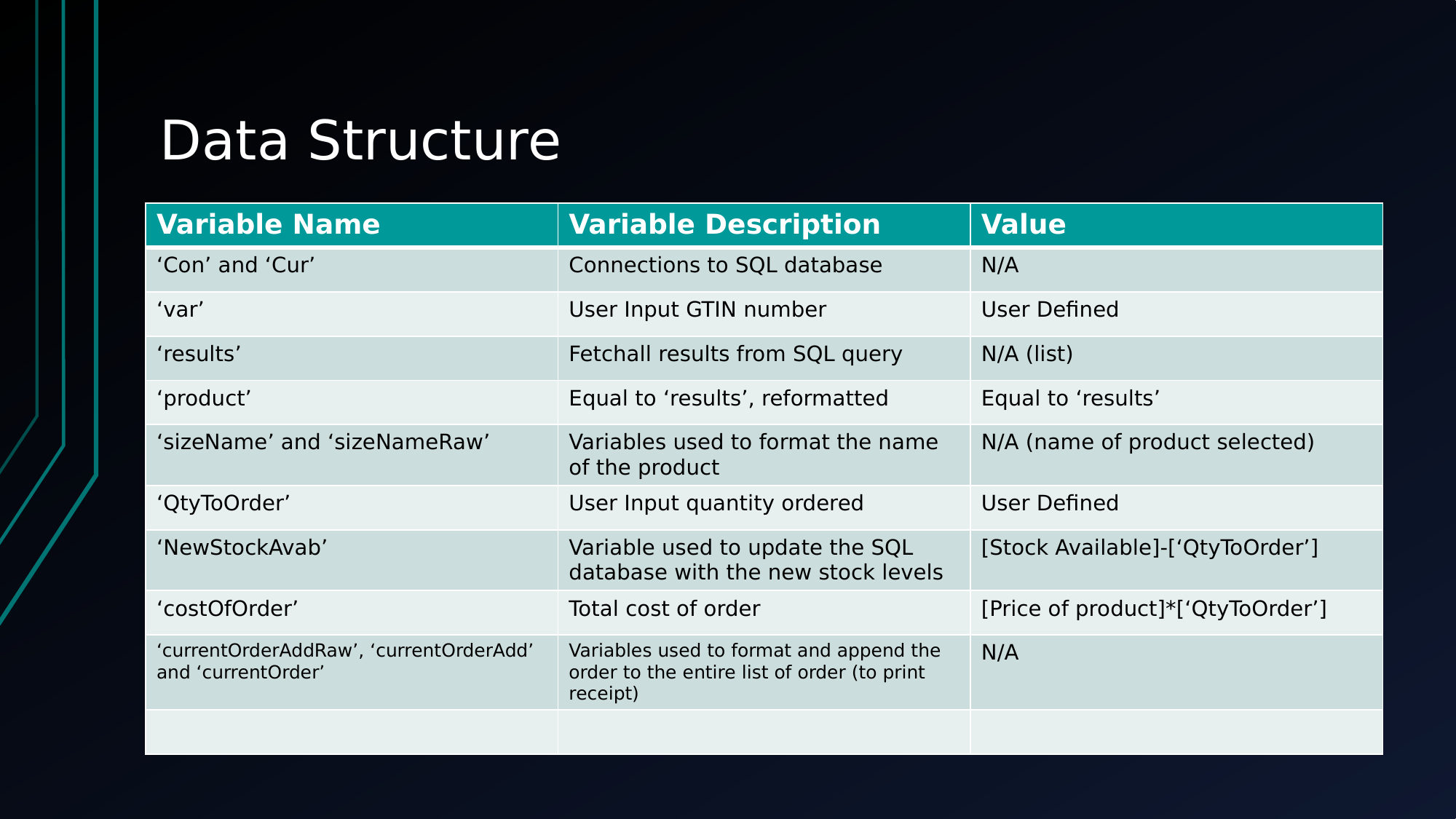

# Data Structure
| Variable Name | Variable Description | Value |
| --- | --- | --- |
| ‘Con’ and ‘Cur’ | Connections to SQL database | N/A |
| ‘var’ | User Input GTIN number | User Defined |
| ‘results’ | Fetchall results from SQL query | N/A (list) |
| ‘product’ | Equal to ‘results’, reformatted | Equal to ‘results’ |
| ‘sizeName’ and ‘sizeNameRaw’ | Variables used to format the name of the product | N/A (name of product selected) |
| ‘QtyToOrder’ | User Input quantity ordered | User Defined |
| ‘NewStockAvab’ | Variable used to update the SQL database with the new stock levels | [Stock Available]-[‘QtyToOrder’] |
| ‘costOfOrder’ | Total cost of order | [Price of product]\*[‘QtyToOrder’] |
| ‘currentOrderAddRaw’, ‘currentOrderAdd’ and ‘currentOrder’ | Variables used to format and append the order to the entire list of order (to print receipt) | N/A |
|  |  |  |